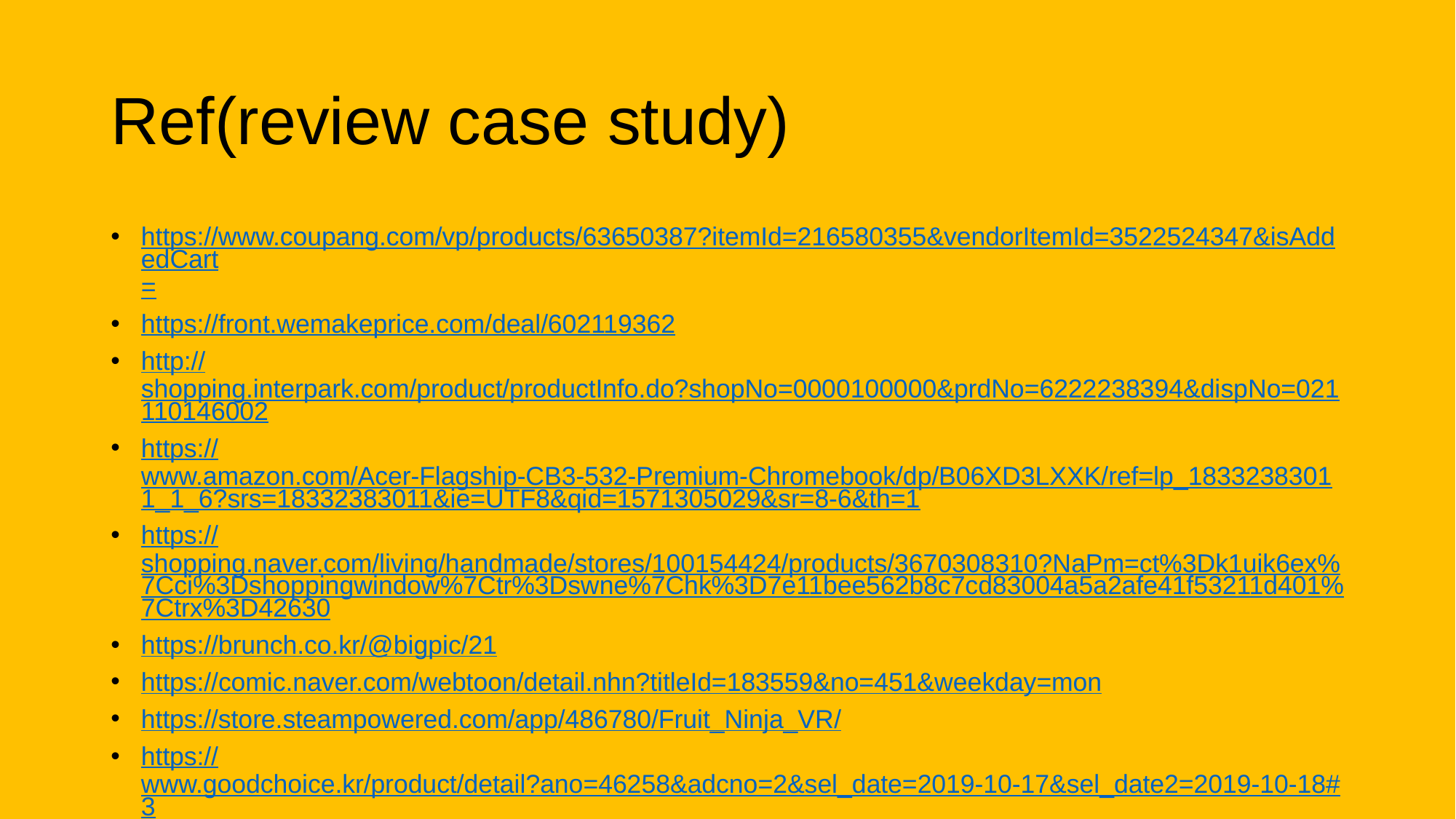

# Ref(review case study)
https://www.coupang.com/vp/products/63650387?itemId=216580355&vendorItemId=3522524347&isAddedCart=
https://front.wemakeprice.com/deal/602119362
http://shopping.interpark.com/product/productInfo.do?shopNo=0000100000&prdNo=6222238394&dispNo=021110146002
https://www.amazon.com/Acer-Flagship-CB3-532-Premium-Chromebook/dp/B06XD3LXXK/ref=lp_18332383011_1_6?srs=18332383011&ie=UTF8&qid=1571305029&sr=8-6&th=1
https://shopping.naver.com/living/handmade/stores/100154424/products/3670308310?NaPm=ct%3Dk1uik6ex%7Cci%3Dshoppingwindow%7Ctr%3Dswne%7Chk%3D7e11bee562b8c7cd83004a5a2afe41f53211d401%7Ctrx%3D42630
https://brunch.co.kr/@bigpic/21
https://comic.naver.com/webtoon/detail.nhn?titleId=183559&no=451&weekday=mon
https://store.steampowered.com/app/486780/Fruit_Ninja_VR/
https://www.goodchoice.kr/product/detail?ano=46258&adcno=2&sel_date=2019-10-17&sel_date2=2019-10-18#3
http://prod.danawa.com/info/?pcode=7783963#bookmark_cm_opinion